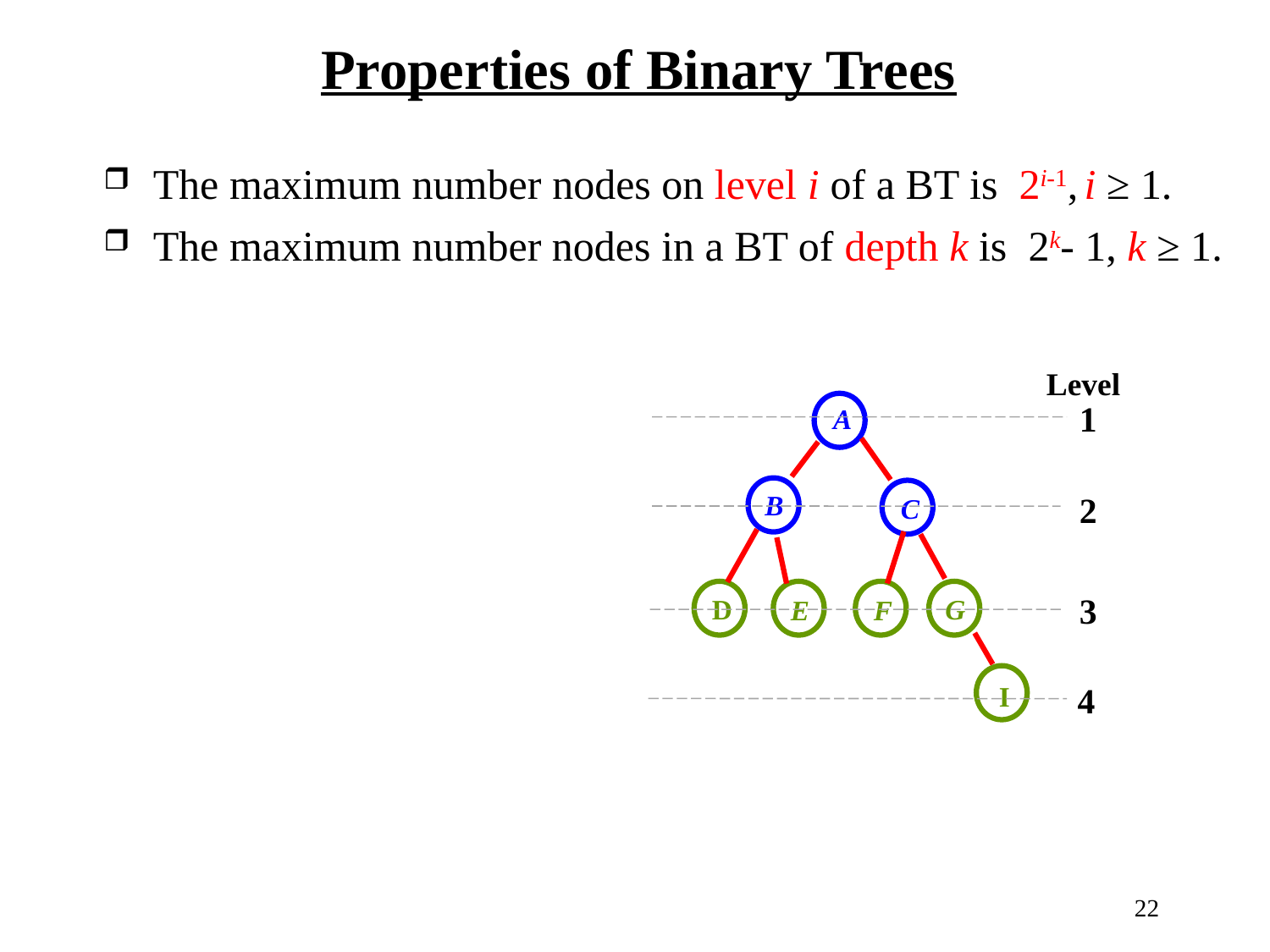

Properties of Binary Trees
The maximum number nodes on level i of a BT is 2i-1, i ≥ 1.
The maximum number nodes in a BT of depth k is 2k- 1, k ≥ 1.
Level
1

A

B
2
C

3
D
G
E
F

4
I

22